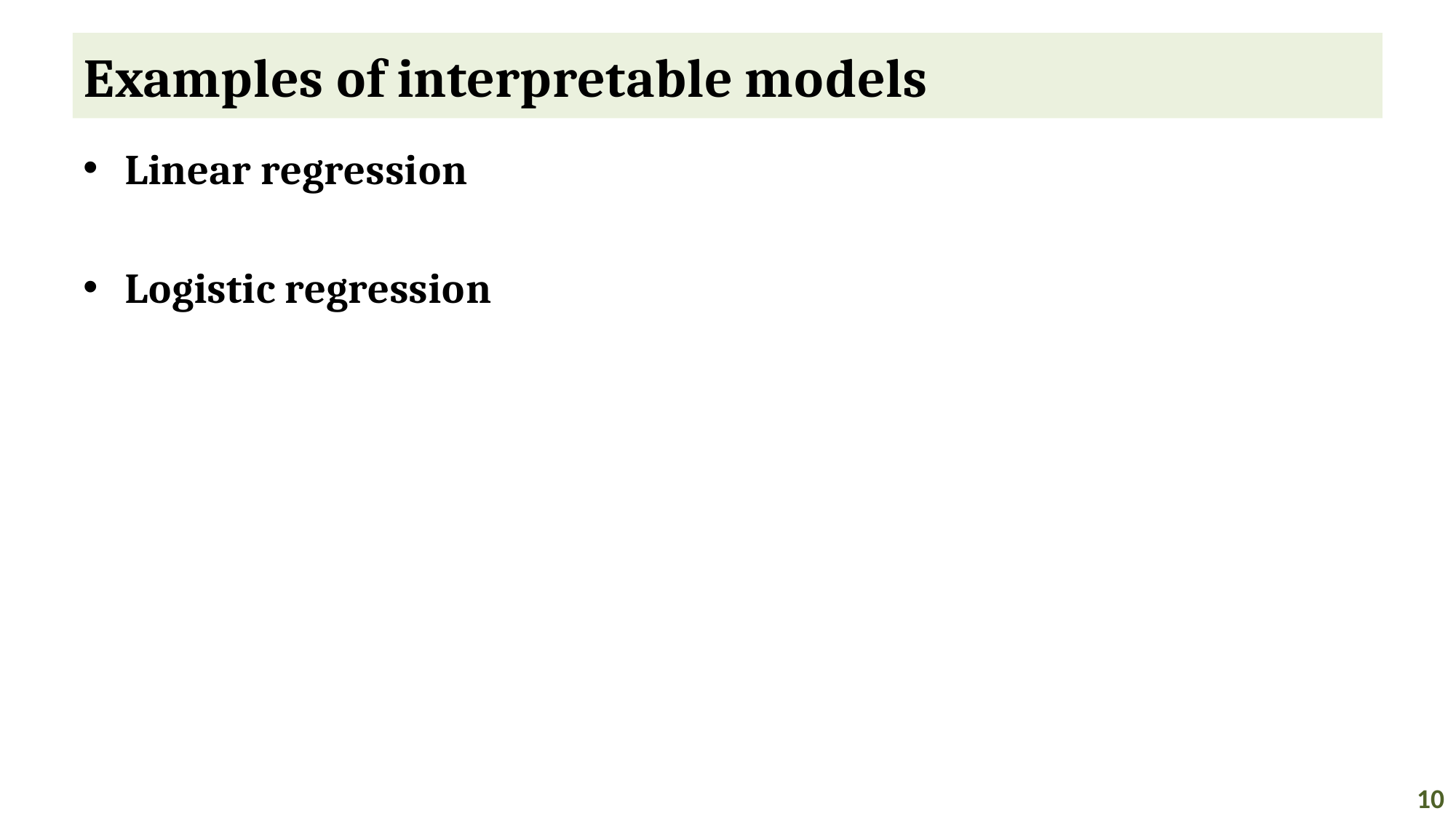

# Examples of interpretable models
Linear regression

Logistic regression

10